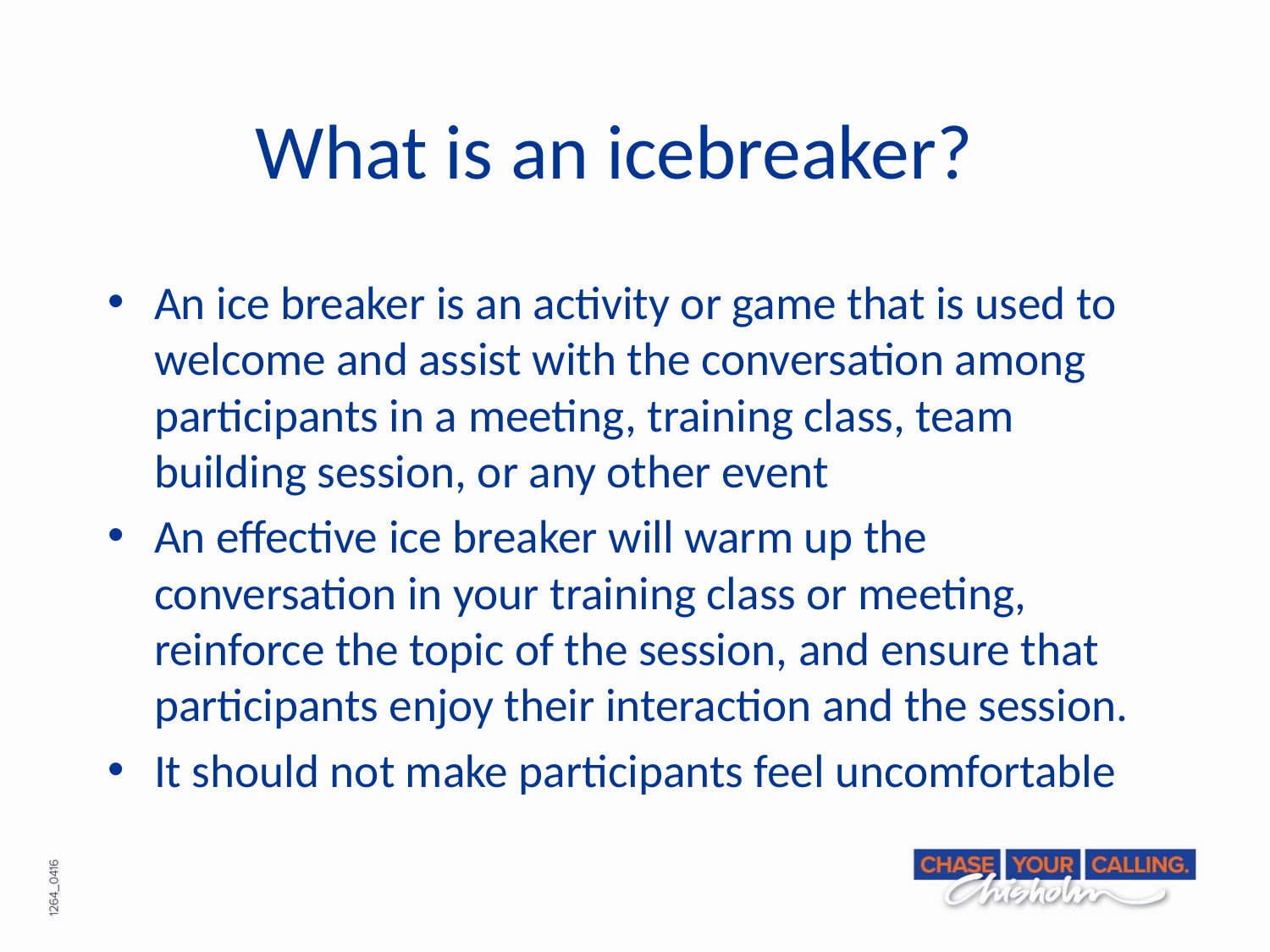

# What is an icebreaker?
An ice breaker is an activity or game that is used to welcome and assist with the conversation among participants in a meeting, training class, team building session, or any other event
An effective ice breaker will warm up the conversation in your training class or meeting, reinforce the topic of the session, and ensure that participants enjoy their interaction and the session.
It should not make participants feel uncomfortable